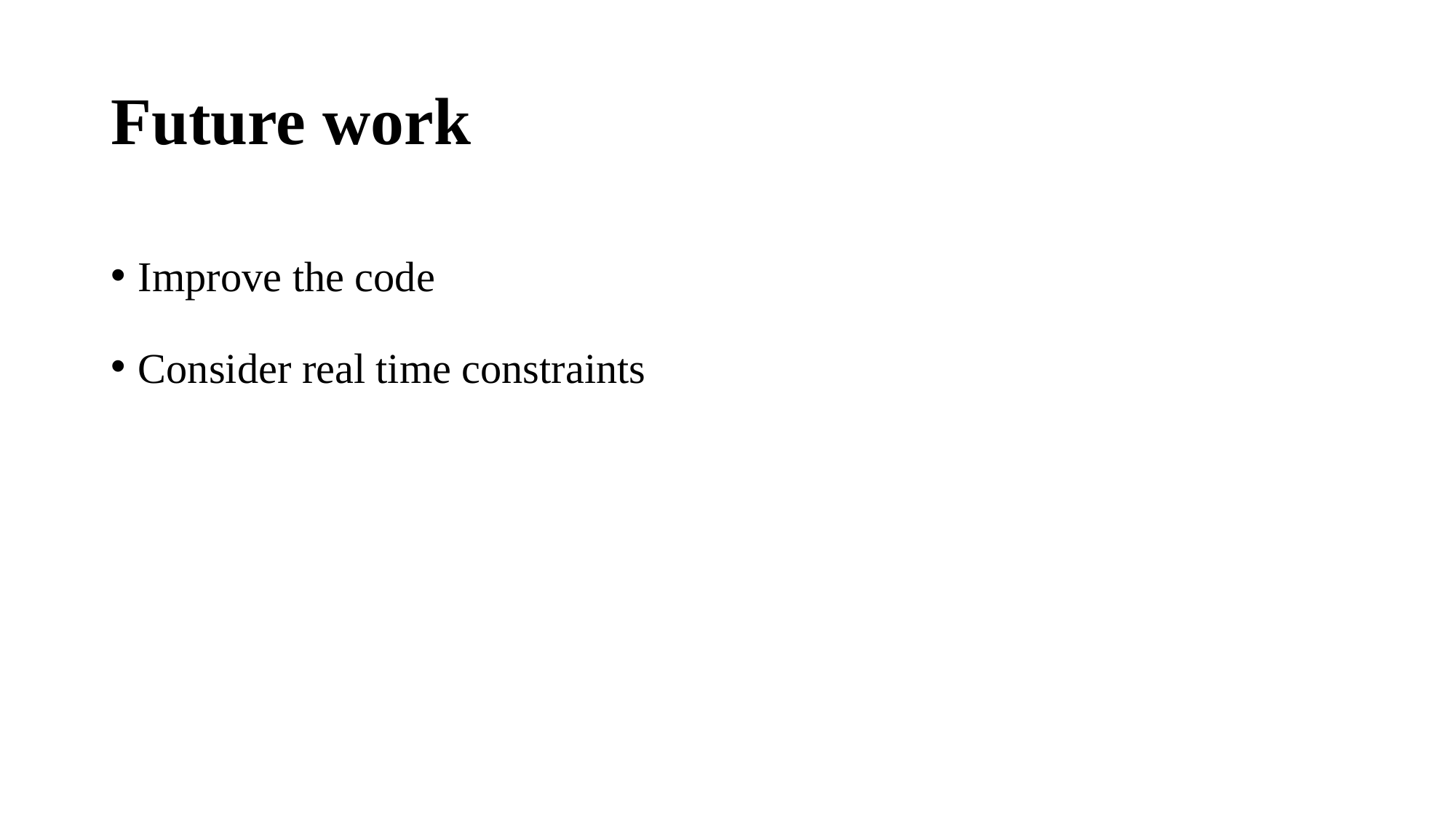

# Future work
Improve the code
Consider real time constraints